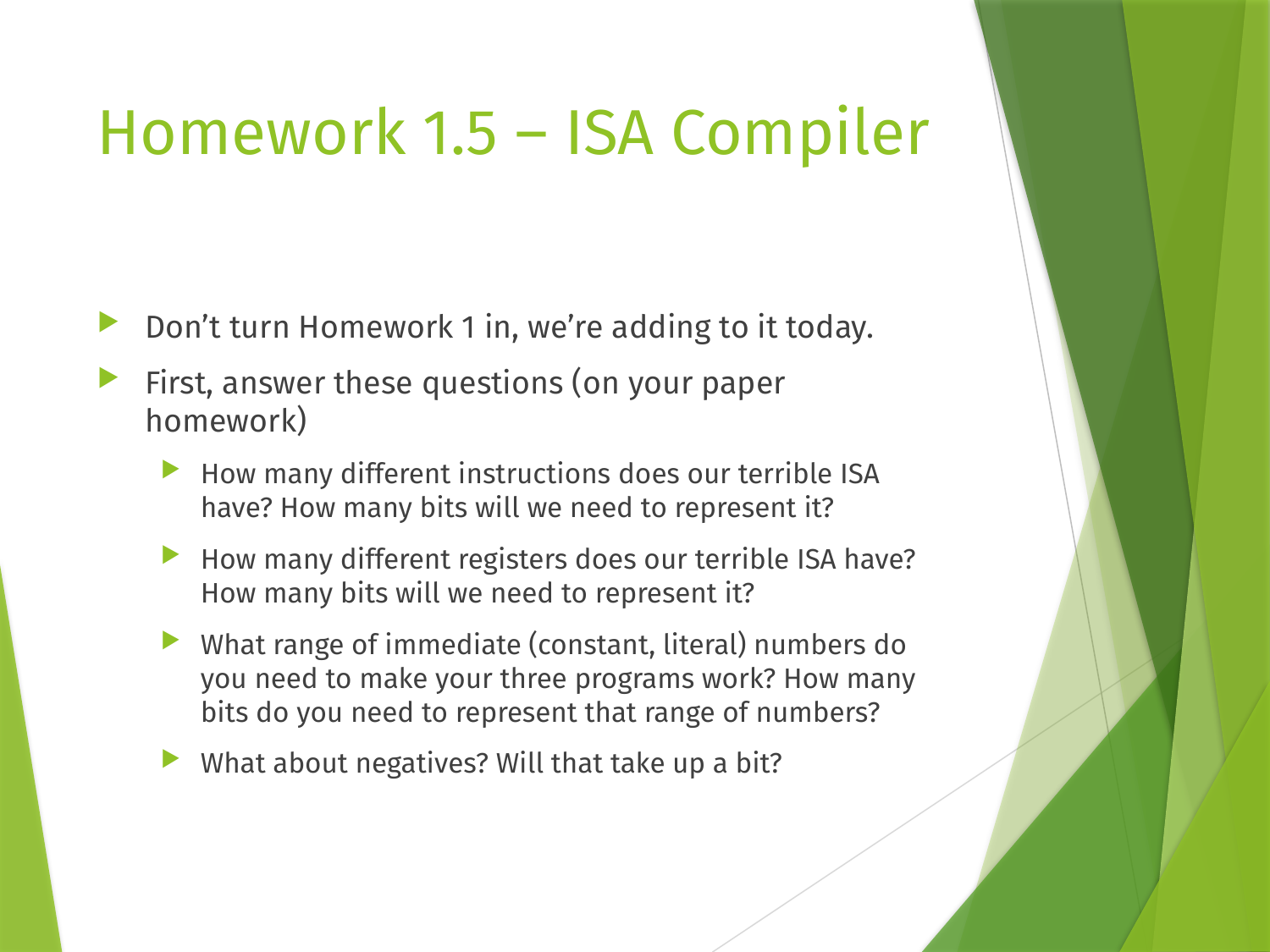

# Homework 1.5 – ISA Compiler
Don’t turn Homework 1 in, we’re adding to it today.
First, answer these questions (on your paper homework)
How many different instructions does our terrible ISA have? How many bits will we need to represent it?
How many different registers does our terrible ISA have? How many bits will we need to represent it?
What range of immediate (constant, literal) numbers do you need to make your three programs work? How many bits do you need to represent that range of numbers?
What about negatives? Will that take up a bit?